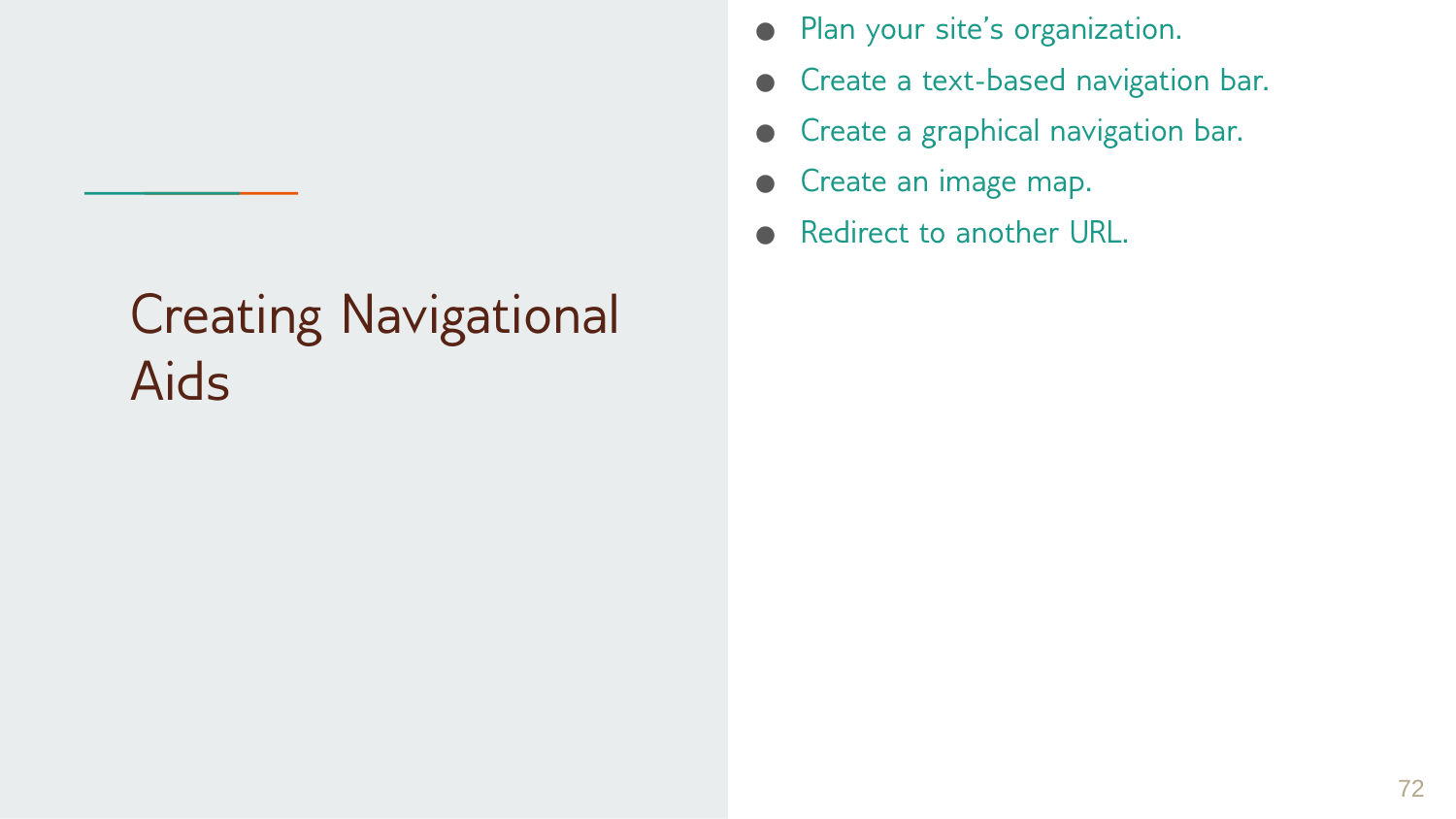

Plan your site’s organization.
Create a text-based navigation bar.
Create a graphical navigation bar.
Create an image map.
Redirect to another URL.

# Creating Navigational Aids

 72